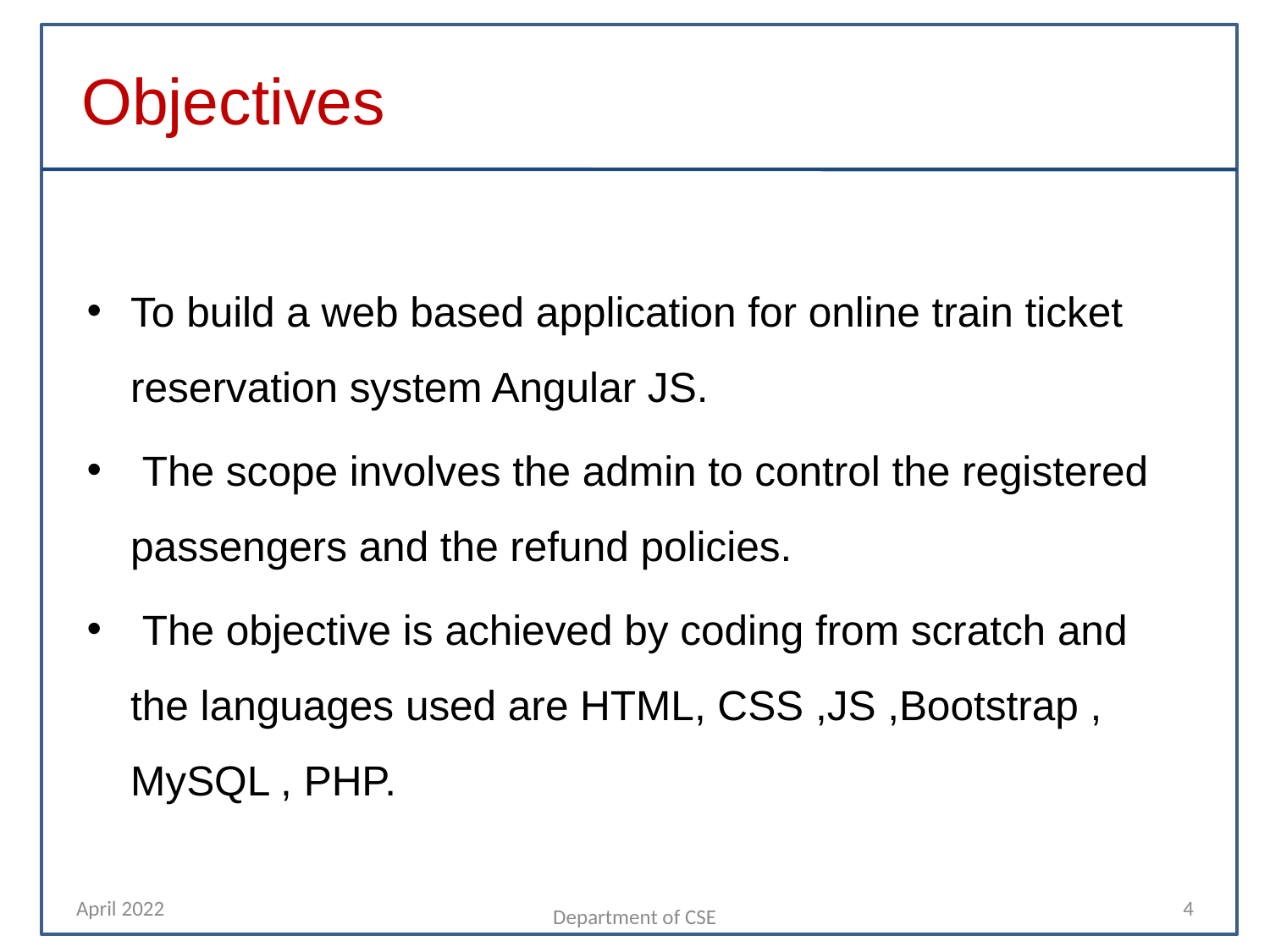

# Objectives
To build a web based application for online train ticket reservation system Angular JS.
 The scope involves the admin to control the registered passengers and the refund policies.
 The objective is achieved by coding from scratch and the languages used are HTML, CSS ,JS ,Bootstrap , MySQL , PHP.
April 2022
4
Department of CSE